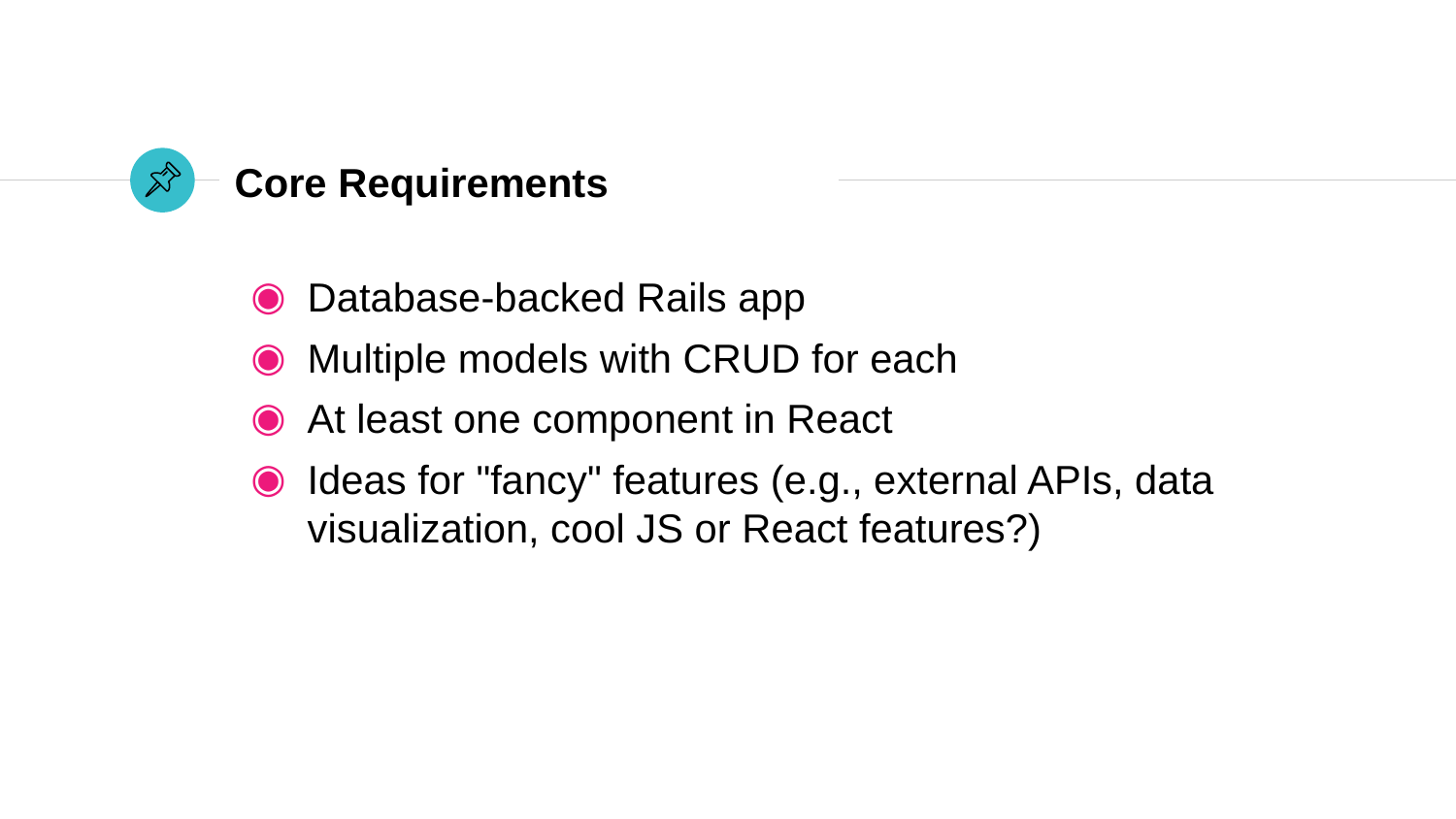

# Core Requirements

Database-backed Rails app
Multiple models with CRUD for each
At least one component in React
Ideas for "fancy" features (e.g., external APIs, data visualization, cool JS or React features?)